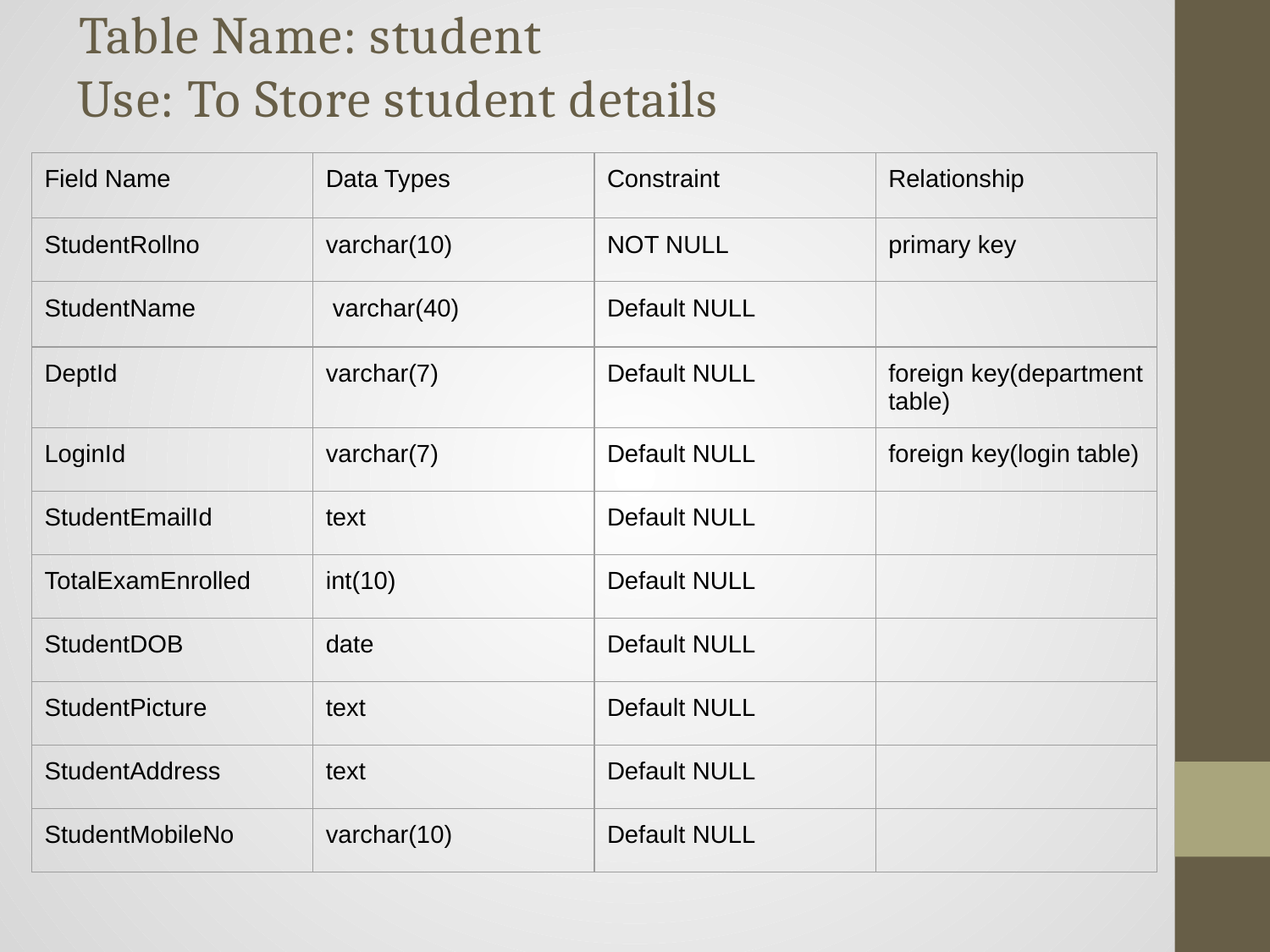

# Table Name: student
Use: To Store student details

| Field Name | Data Types | Constraint | Relationship |
| --- | --- | --- | --- |
| StudentRollno | varchar(10) | NOT NULL | primary key |
| StudentName | varchar(40) | Default NULL |  |
| DeptId | varchar(7) | Default NULL | foreign key(department table) |
| LoginId | varchar(7) | Default NULL | foreign key(login table) |
| StudentEmailId | text | Default NULL |  |
| TotalExamEnrolled | int(10) | Default NULL |  |
| StudentDOB | date | Default NULL |  |
| StudentPicture | text | Default NULL |  |
| StudentAddress | text | Default NULL |  |
| StudentMobileNo | varchar(10) | Default NULL |  |